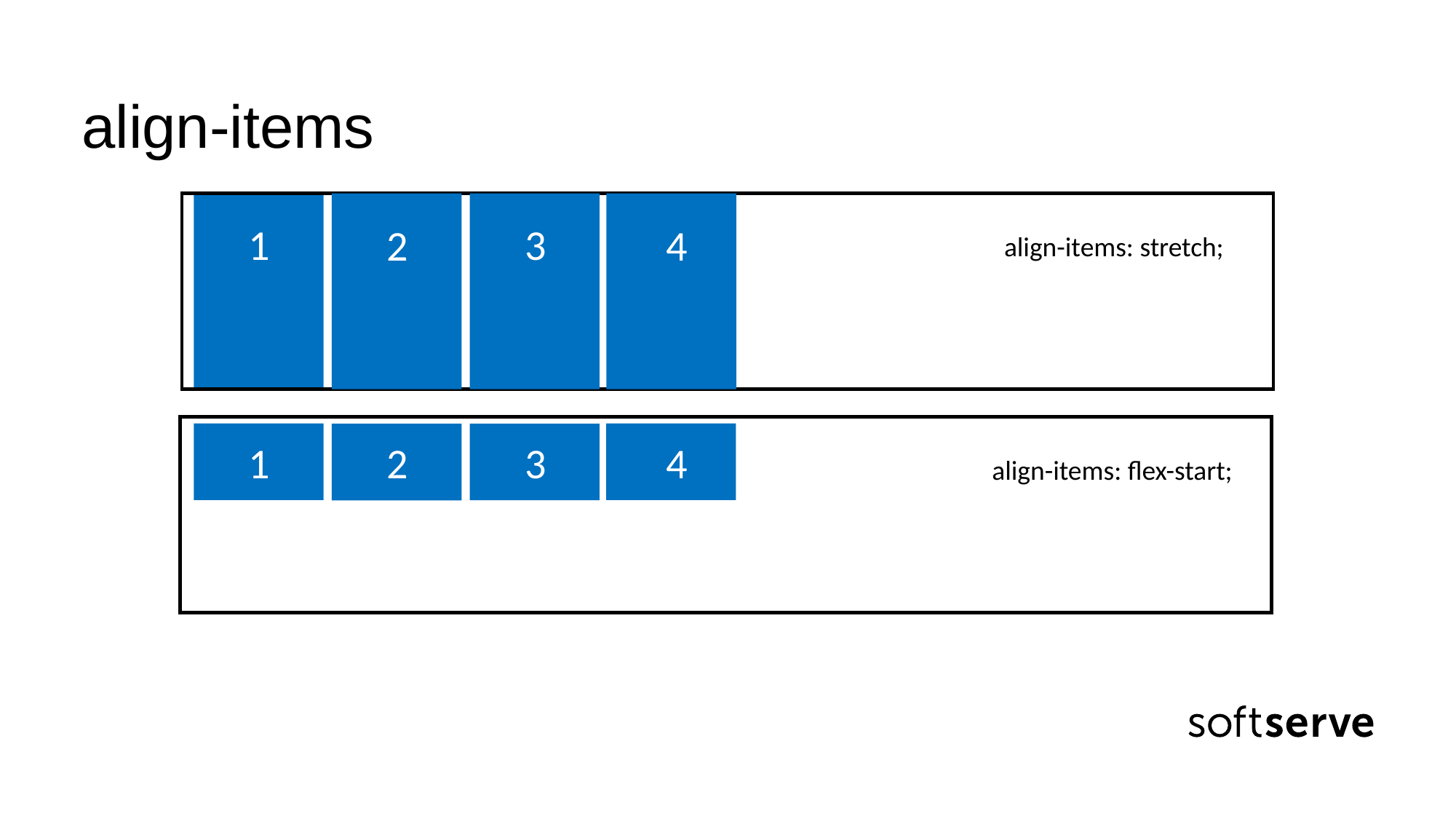

# align-items

1
3
2
4
align-items: stretch;

1
3
2
4
align-items: flex-start;